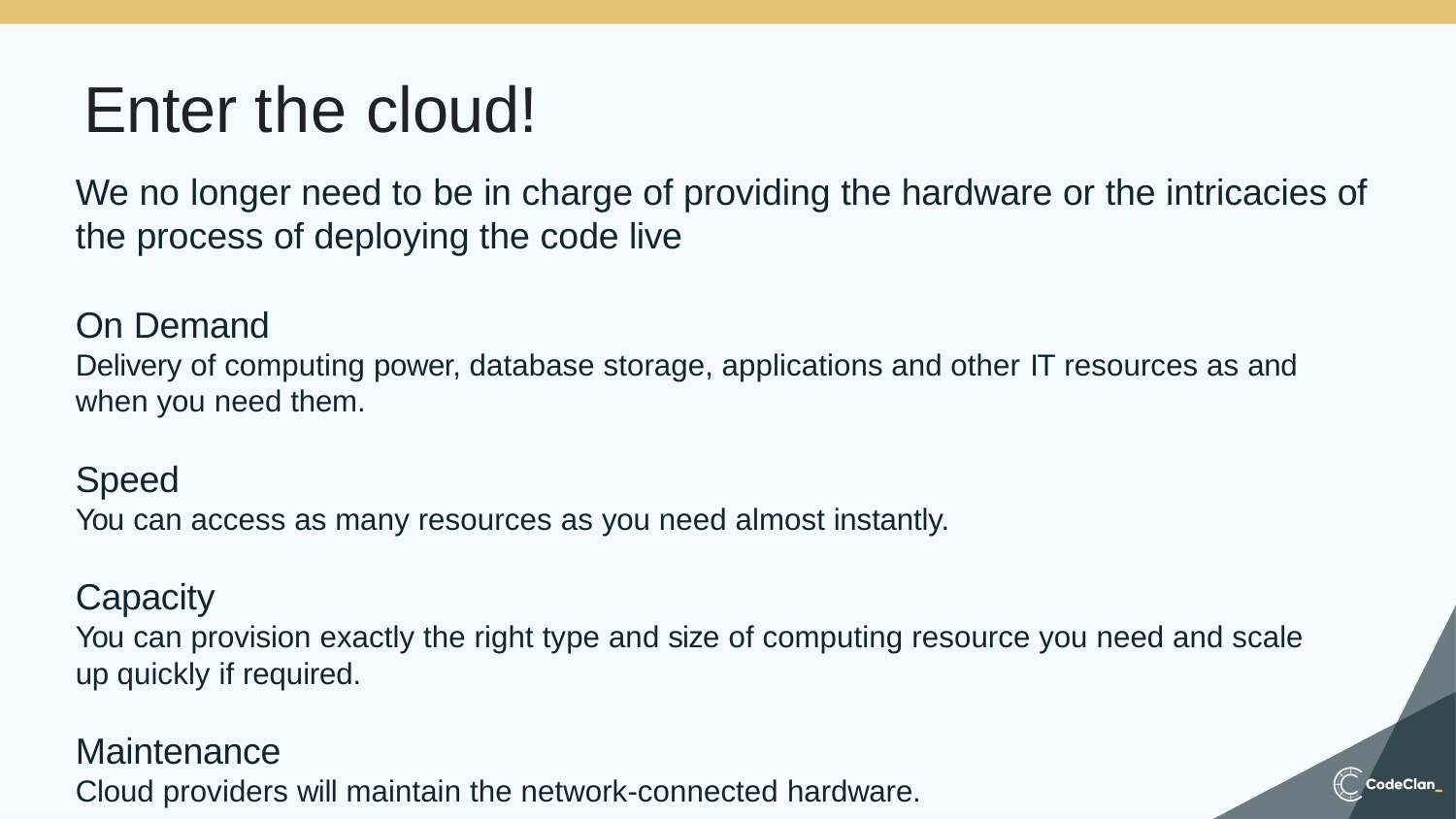

# Enter the cloud!
We no longer need to be in charge of providing the hardware or the intricacies of the process of deploying the code live

On Demand
Delivery of computing power, database storage, applications and other IT resources as and when you need them.

Speed
You can access as many resources as you need almost instantly.

Capacity
You can provision exactly the right type and size of computing resource you need and scale up quickly if required.

Maintenance
Cloud providers will maintain the network-connected hardware.